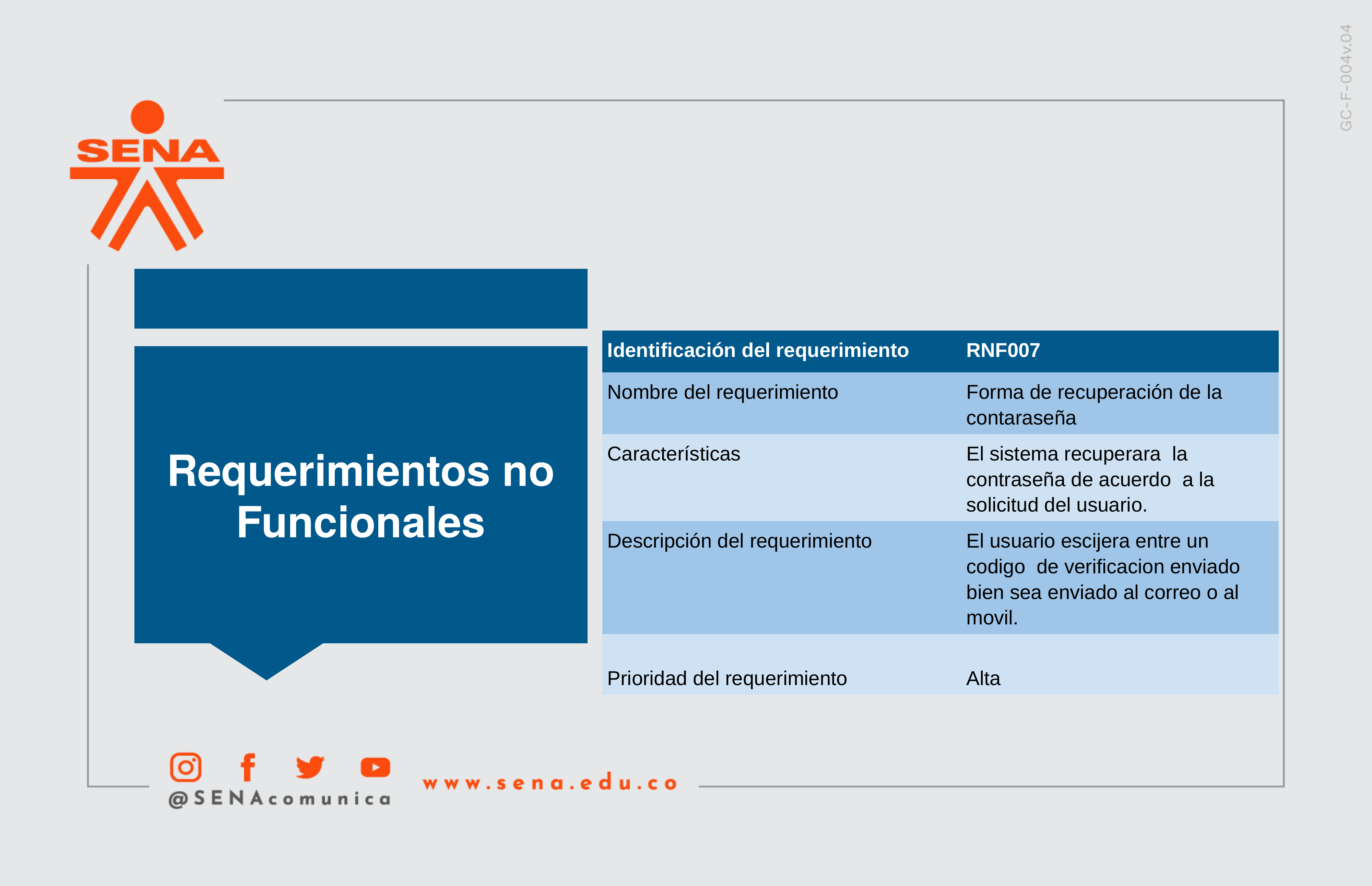

Requerimientos no Funcionales
| Identificación del requerimiento | RNF007 |
| --- | --- |
| Nombre del requerimiento | Forma de recuperación de la contaraseña |
| Características | El sistema recuperara la contraseña de acuerdo a la solicitud del usuario. |
| Descripción del requerimiento | El usuario escijera entre un codigo de verificacion enviado bien sea enviado al correo o al movil. |
|  |  |
| Prioridad del requerimiento | Alta |